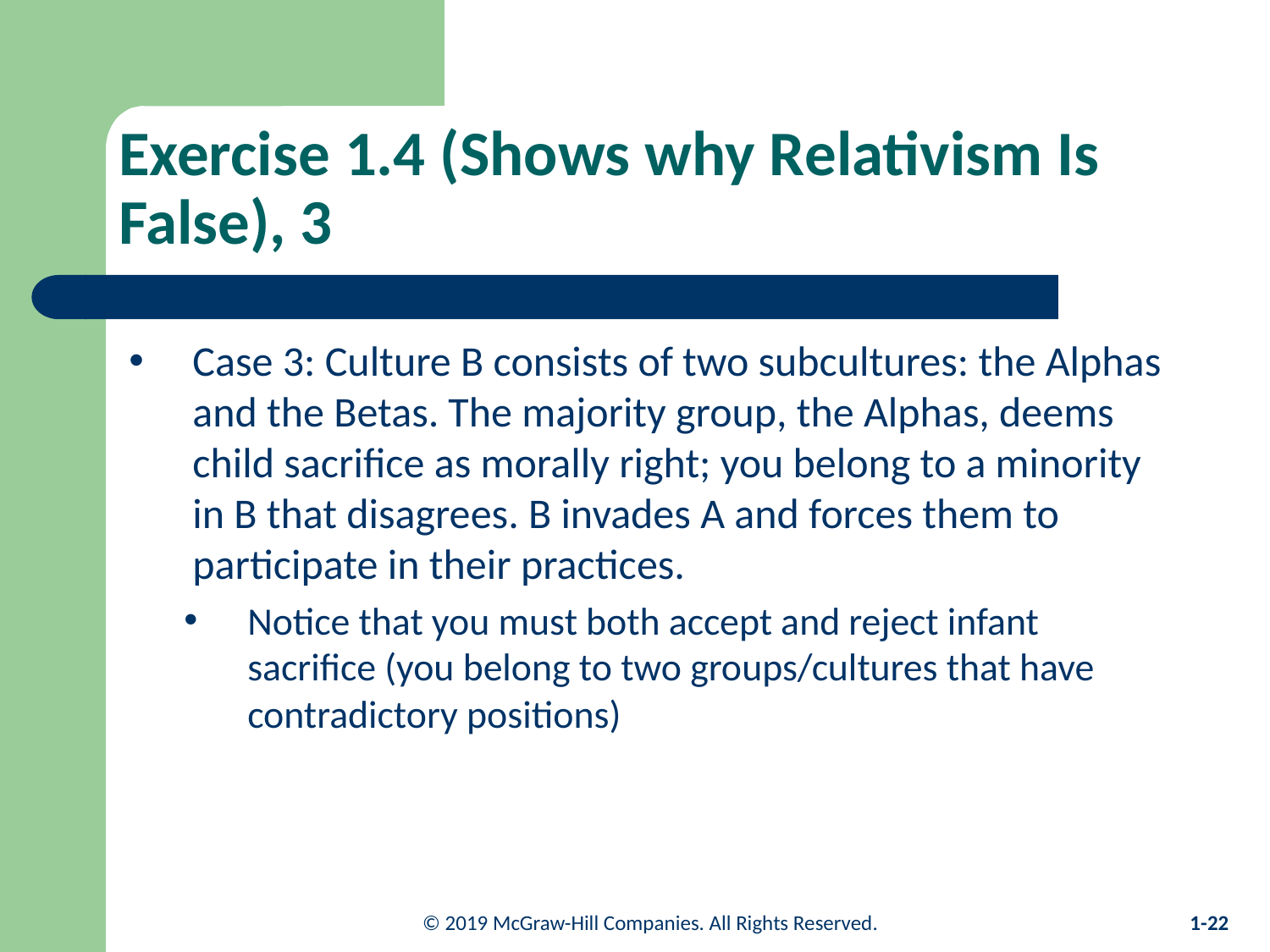

# Exercise 1.4 (Shows why Relativism Is False), 3
Case 3: Culture B consists of two subcultures: the Alphas and the Betas. The majority group, the Alphas, deems child sacrifice as morally right; you belong to a minority in B that disagrees. B invades A and forces them to participate in their practices.
Notice that you must both accept and reject infant sacrifice (you belong to two groups/cultures that have contradictory positions)